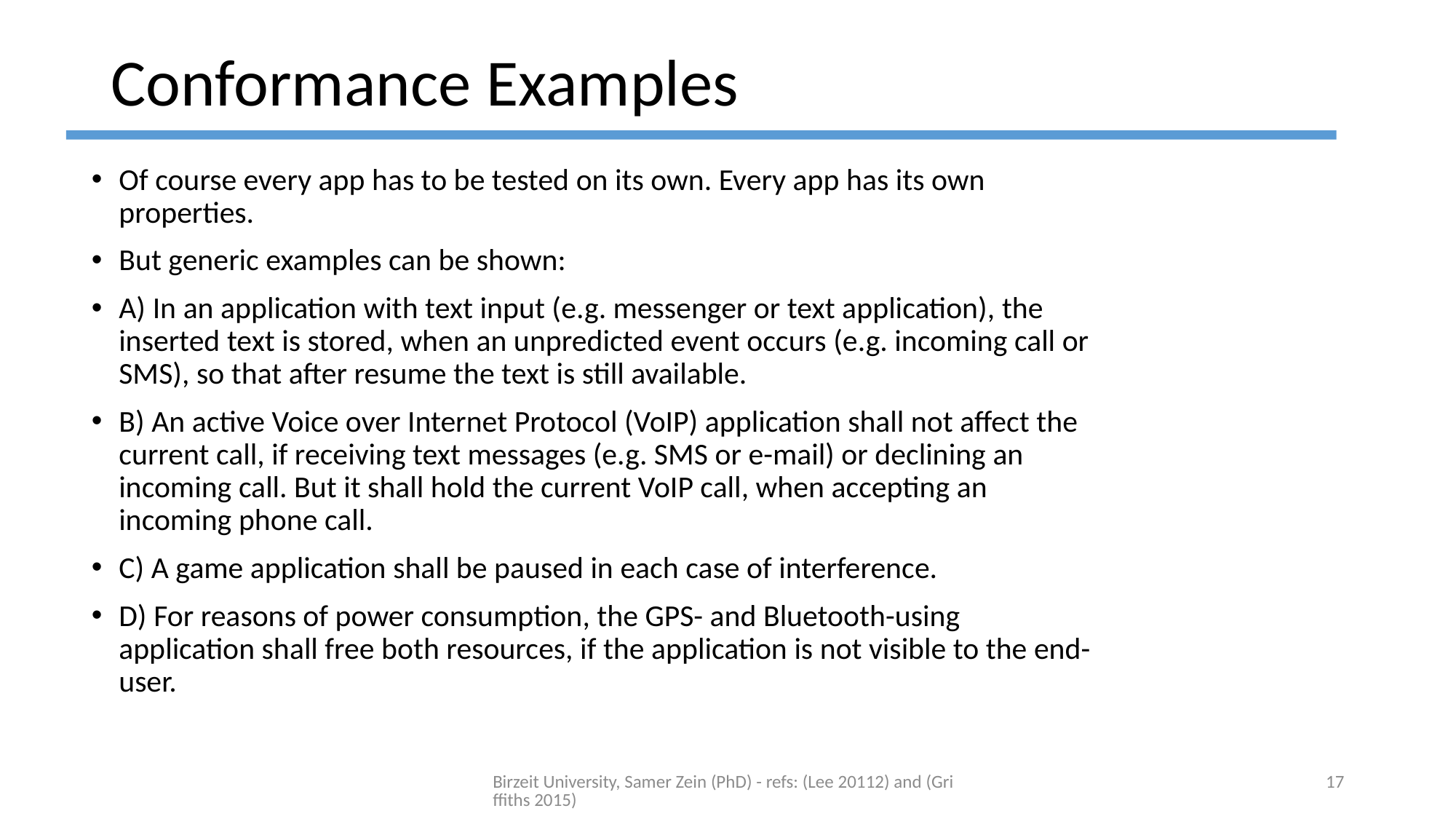

# Conformance Examples

Of course every app has to be tested on its own. Every app has its own properties.
But generic examples can be shown:
A) In an application with text input (e.g. messenger or text application), the inserted text is stored, when an unpredicted event occurs (e.g. incoming call or SMS), so that after resume the text is still available.
B) An active Voice over Internet Protocol (VoIP) application shall not affect the current call, if receiving text messages (e.g. SMS or e-mail) or declining an incoming call. But it shall hold the current VoIP call, when accepting an incoming phone call.
C) A game application shall be paused in each case of interference.
D) For reasons of power consumption, the GPS- and Bluetooth-using application shall free both resources, if the application is not visible to the end-user.
Birzeit University, Samer Zein (PhD) - refs: (Lee 20112) and (Griffiths 2015)
17